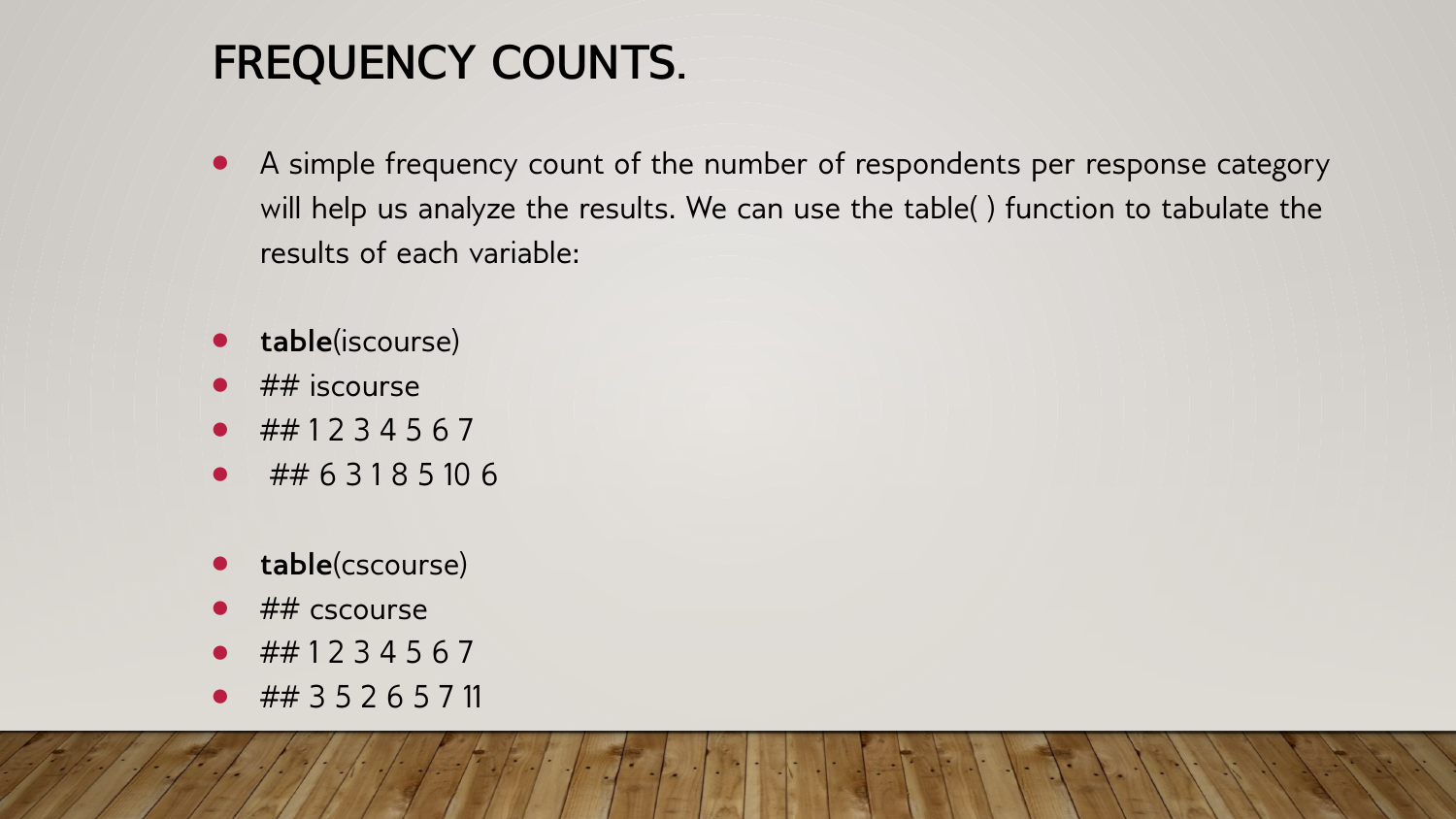

# Frequency counts.
A simple frequency count of the number of respondents per response category will help us analyze the results. We can use the table( ) function to tabulate the results of each variable:

table(iscourse)
## iscourse
## 1 2 3 4 5 6 7
 ## 6 3 1 8 5 10 6

table(cscourse)
## cscourse
## 1 2 3 4 5 6 7
## 3 5 2 6 5 7 11